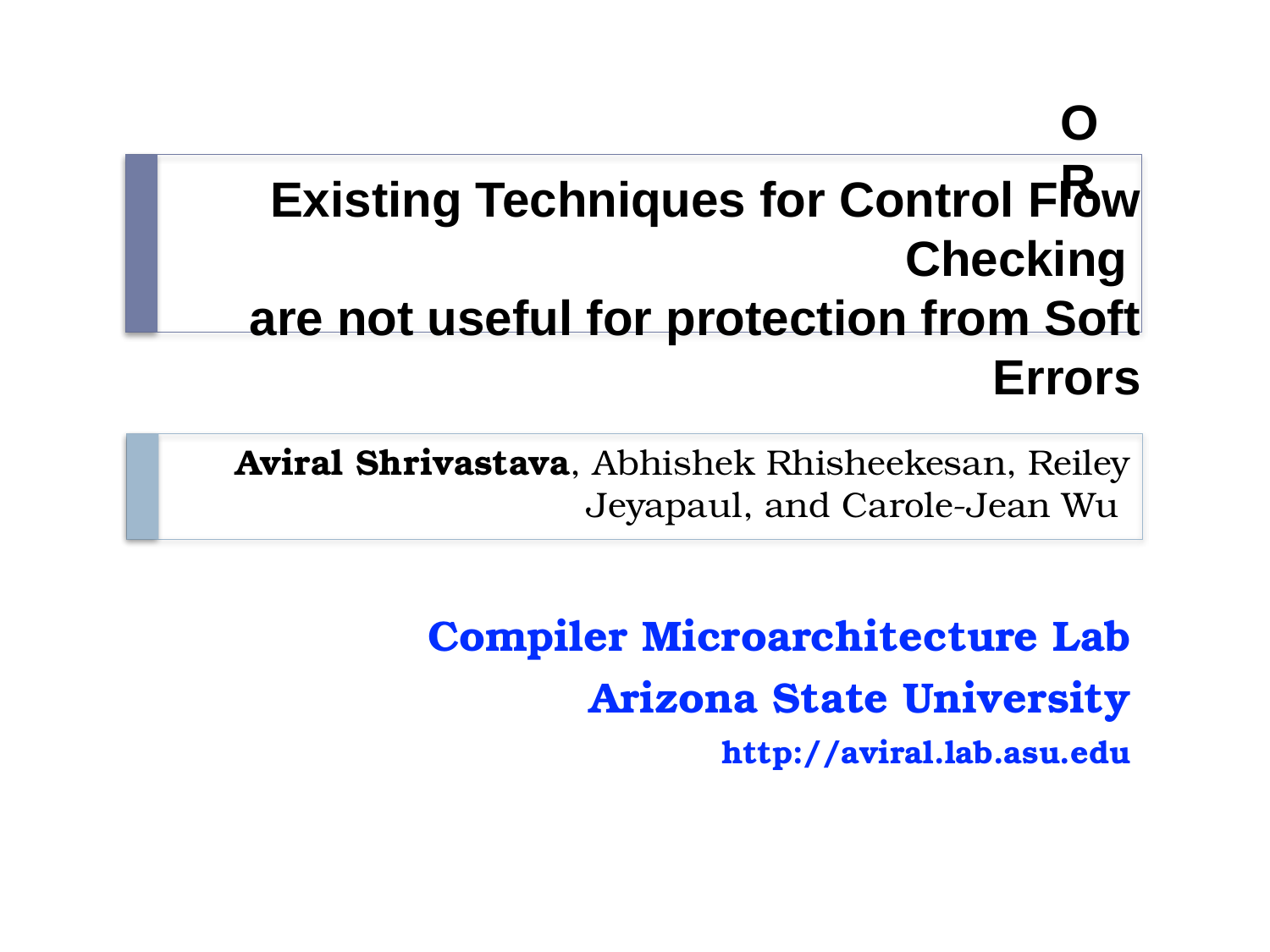

OR
# Existing Techniques for Control Flow Checking are not useful for protection from Soft Errors
Aviral Shrivastava, Abhishek Rhisheekesan, Reiley Jeyapaul, and Carole-Jean Wu
Compiler Microarchitecture Lab
Arizona State University
http://aviral.lab.asu.edu